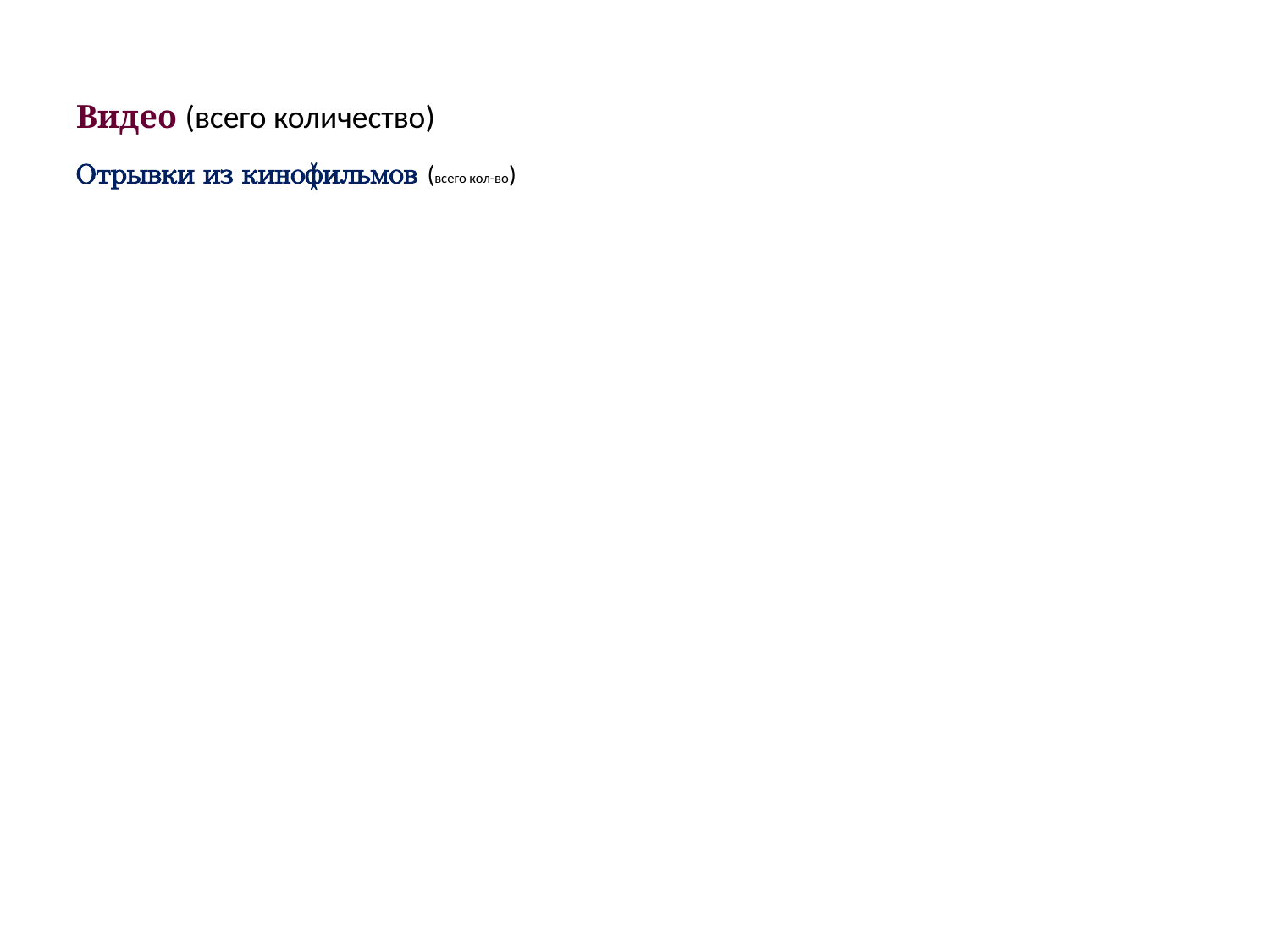

# Видео (всего количество)
Отрывки из кинофильмов (всего кол-во)